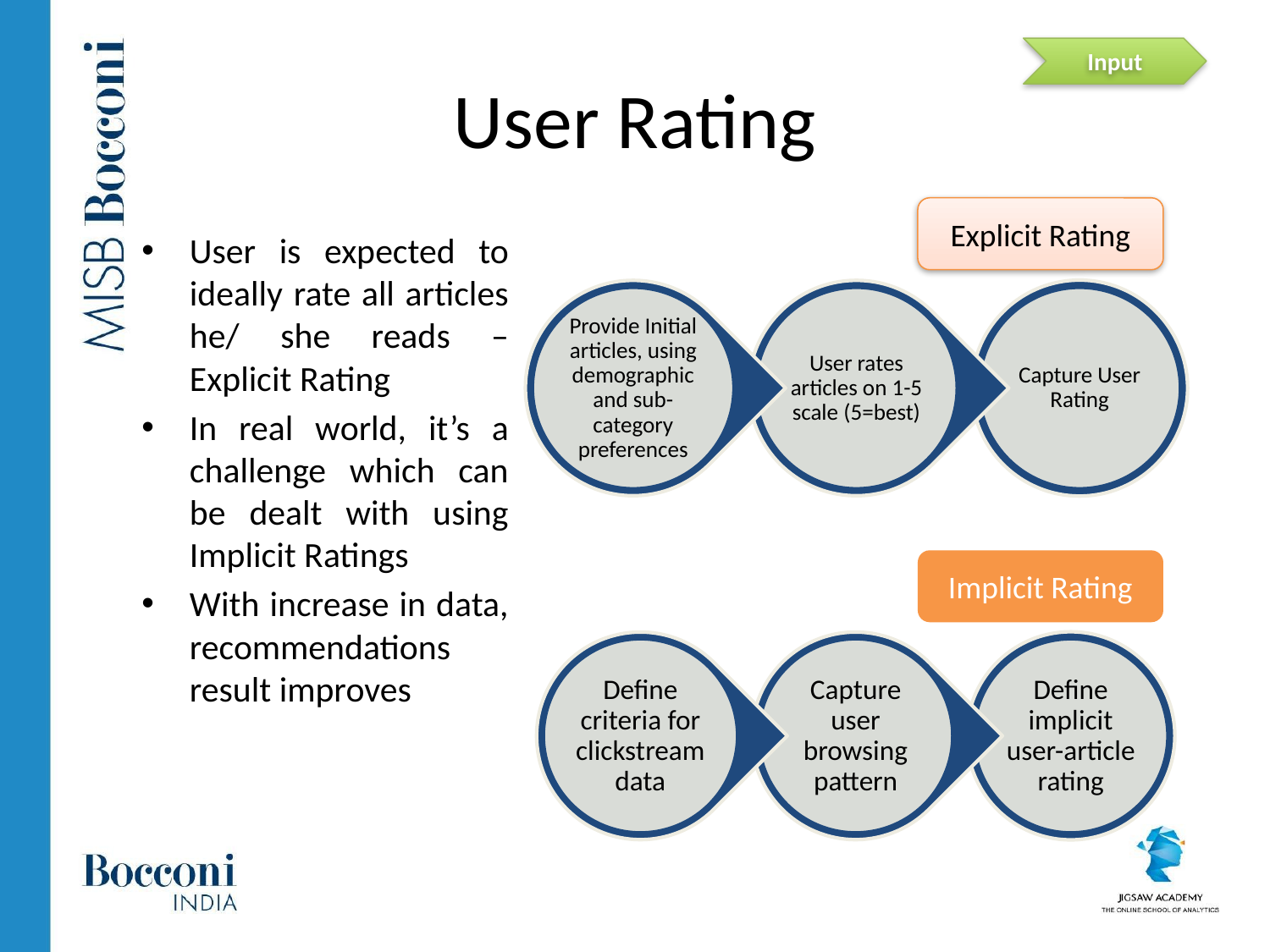

# User Rating

Input
Capture User Rating
User rates articles on 1-5 scale (5=best)
Provide Initial articles, using demographic and sub-category preferences
Explicit Rating
User is expected to ideally rate all articles he/ she reads – Explicit Rating
In real world, it’s a challenge which can be dealt with using Implicit Ratings
With increase in data, recommendations result improves
Implicit Rating
Define implicit user-article rating
Capture user browsing pattern
Define criteria for clickstream data